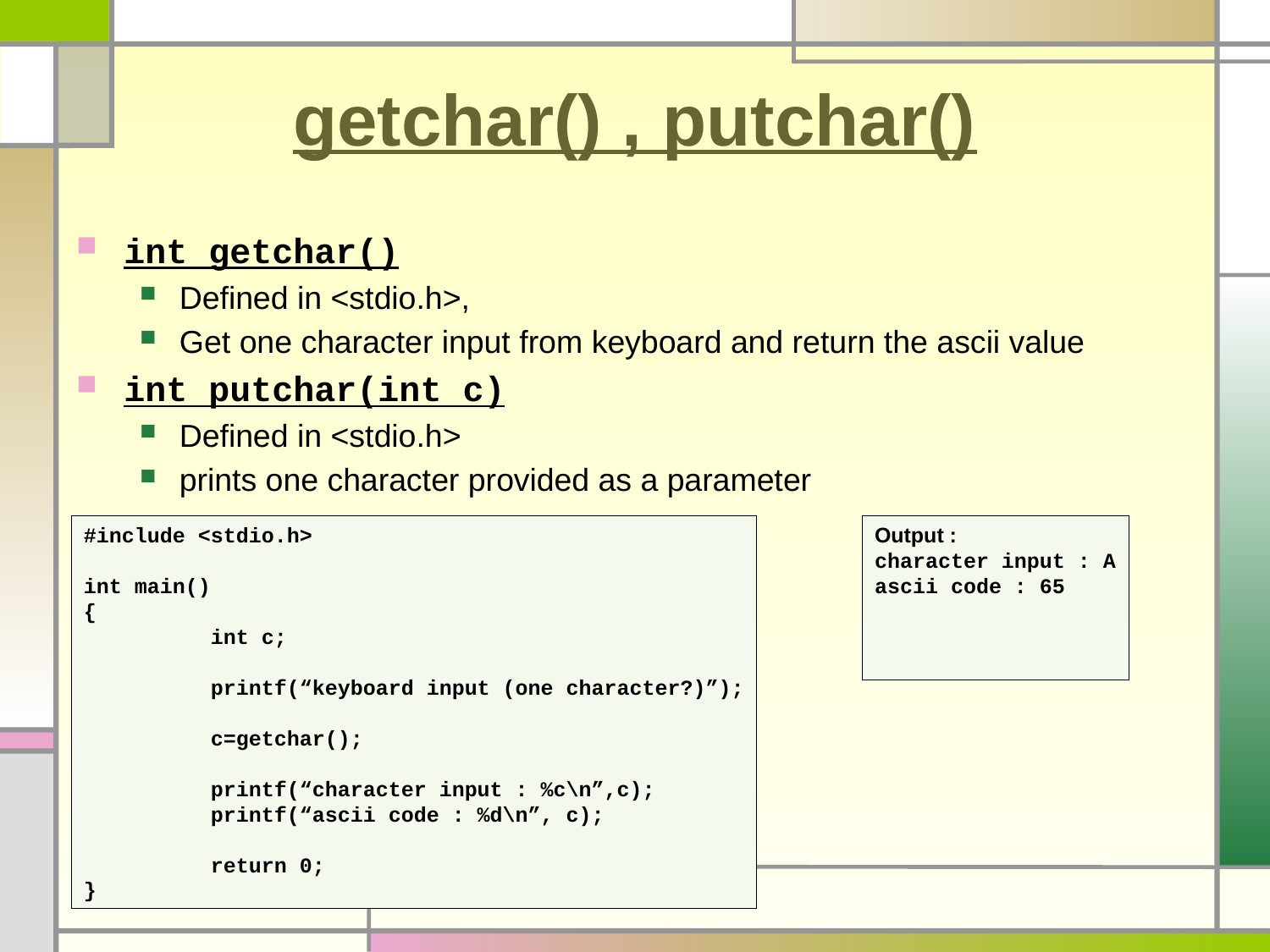

# getchar() , putchar()
int getchar()
Defined in <stdio.h>,
Get one character input from keyboard and return the ascii value
int putchar(int c)
Defined in <stdio.h>
prints one character provided as a parameter
#include <stdio.h>

int main()
{
	int c;

	printf(“keyboard input (one character?)”);

	c=getchar();

	printf(“character input : %c\n”,c);
	printf(“ascii code : %d\n”, c);

	return 0;
}
Output :
character input : A
ascii code : 65